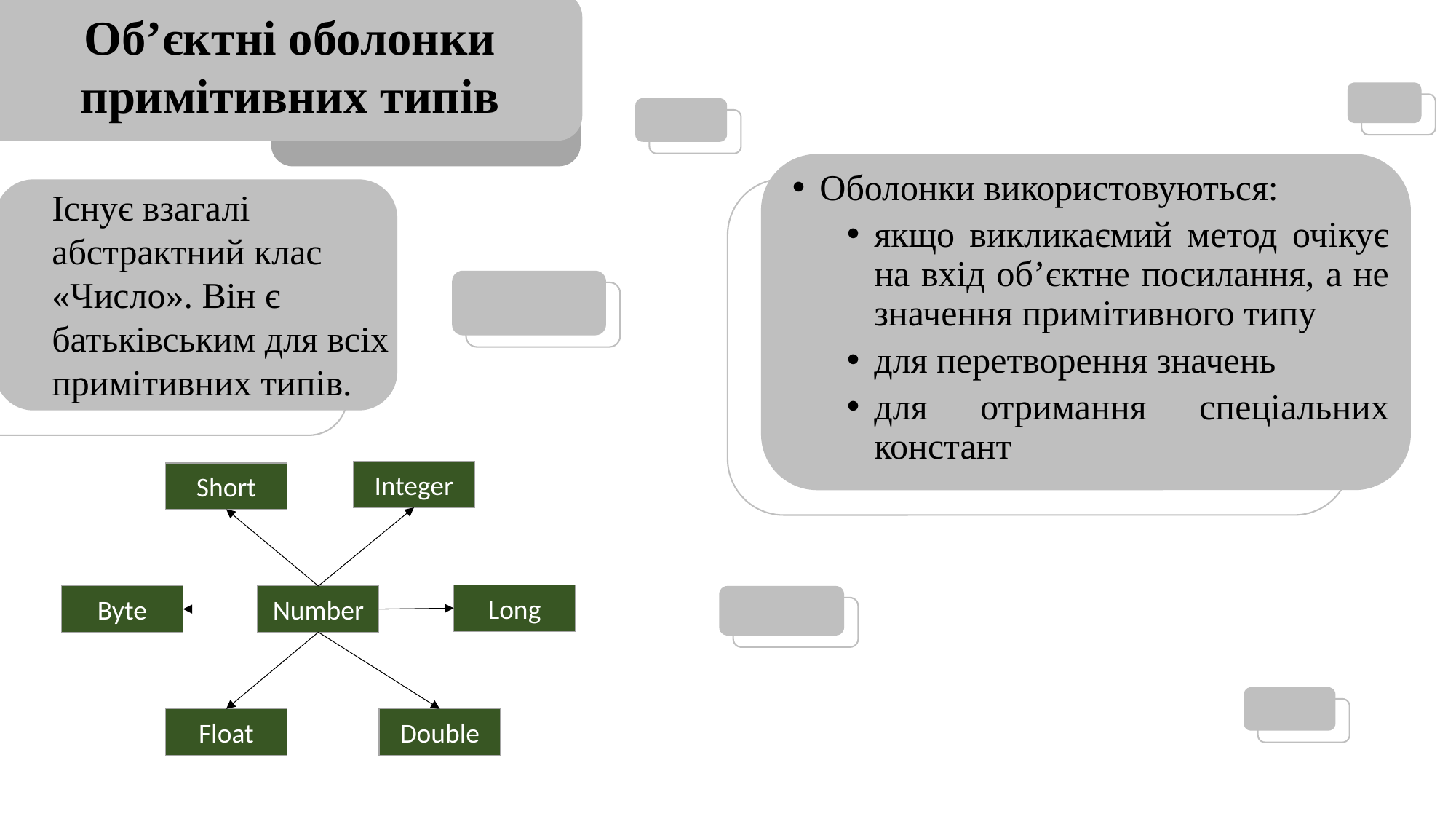

Об’єктні оболонки примітивних типів

Оболонки використовуються:
якщо викликаємий метод очікує на вхід об’єктне посилання, а не значення примітивного типу
для перетворення значень
для отримання спеціальних констант

Існує взагалі абстрактний клас «Число». Він є батьківським для всіх примітивних типів.

Integer
Short
Long
Byte
Number

Float
Double